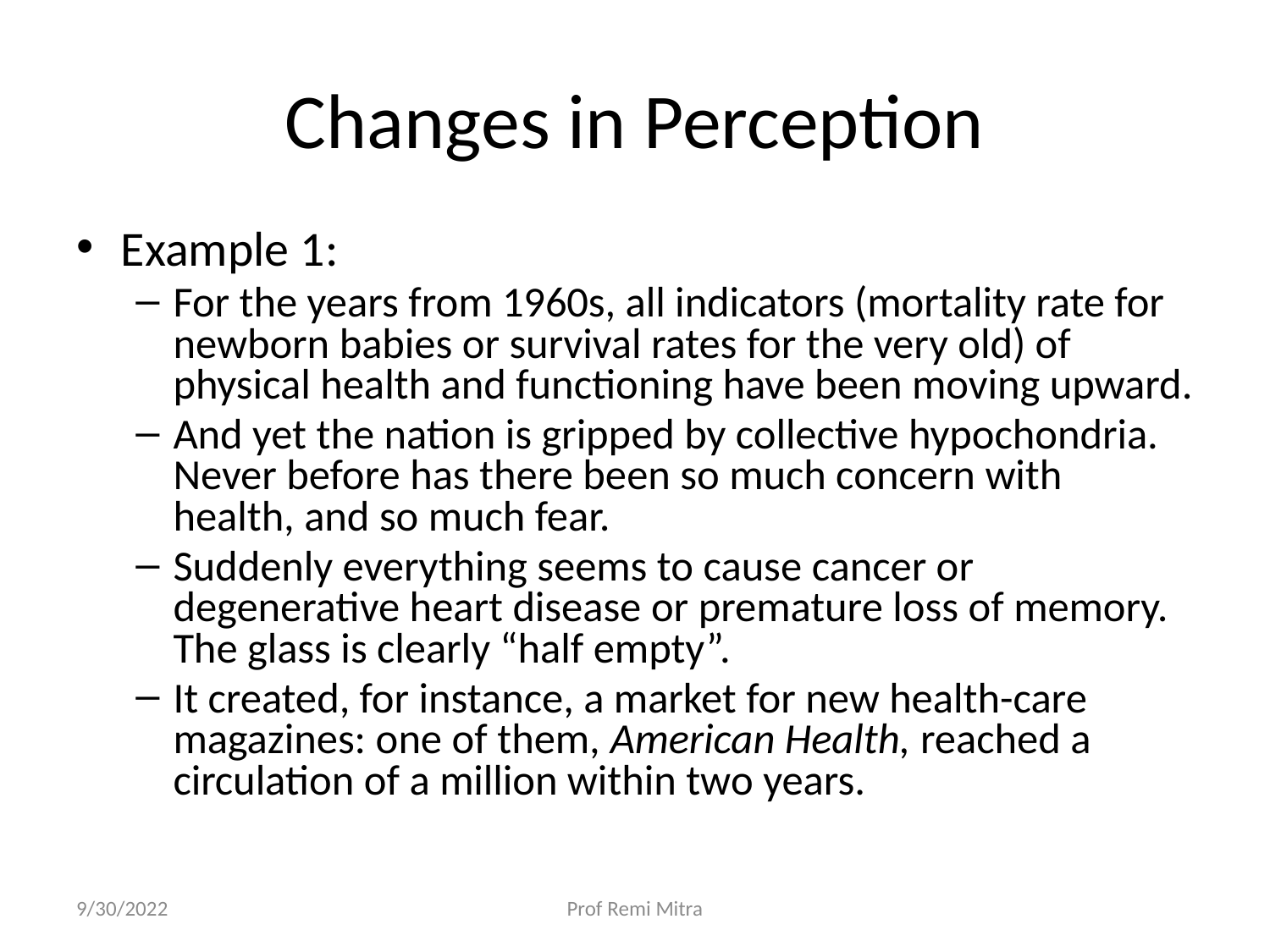

# Changes in Perception
Example 1:
For the years from 1960s, all indicators (mortality rate for newborn babies or survival rates for the very old) of physical health and functioning have been moving upward.
And yet the nation is gripped by collective hypochondria.  Never before has there been so much concern with health, and so much fear.
Suddenly everything seems to cause cancer or degenerative heart disease or premature loss of memory.  The glass is clearly “half empty”.
It created, for instance, a market for new health-care magazines: one of them, American Health, reached a circulation of a million within two years.

9/30/2022
Prof Remi Mitra